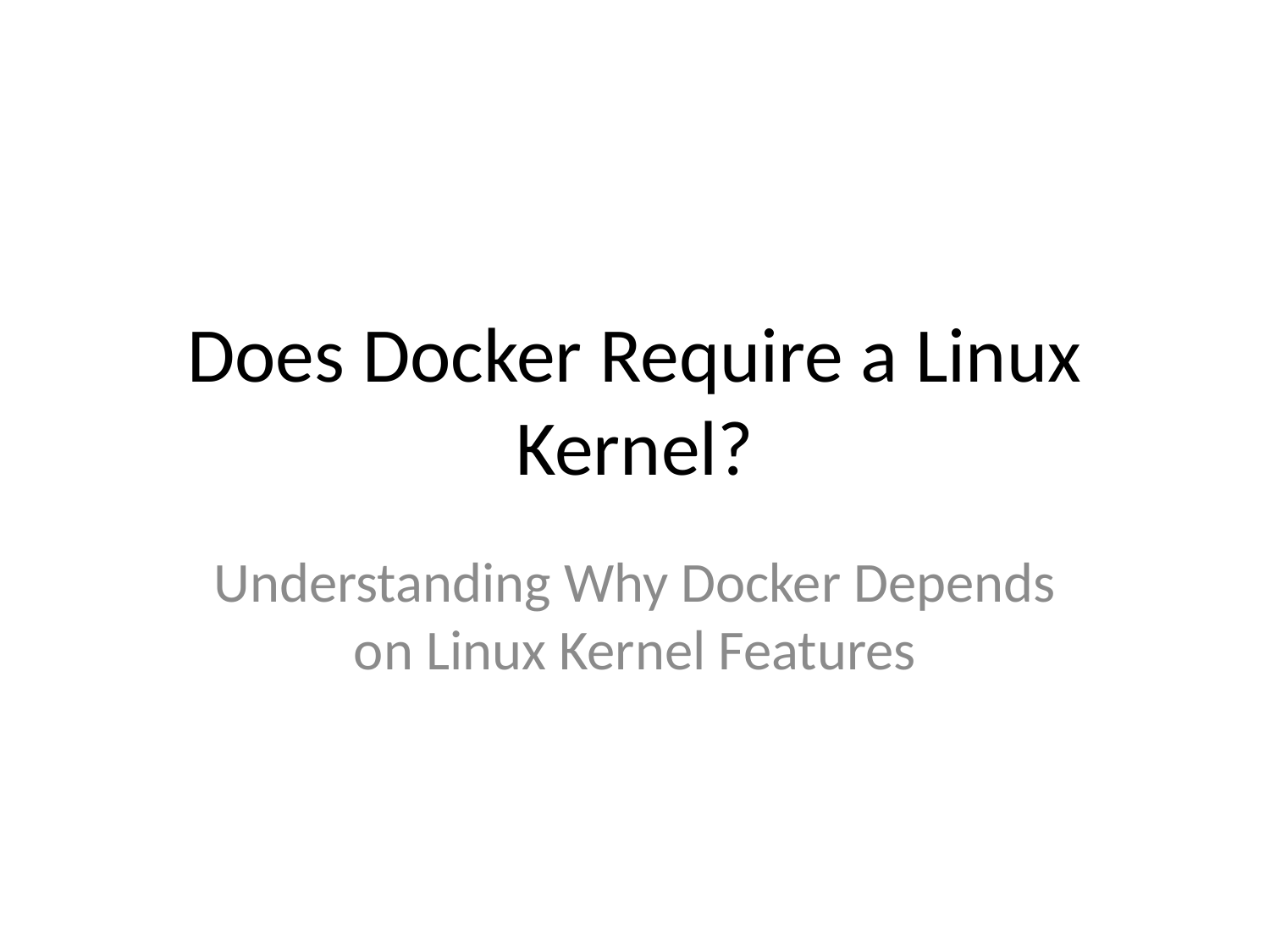

# Does Docker Require a Linux Kernel?
Understanding Why Docker Depends on Linux Kernel Features